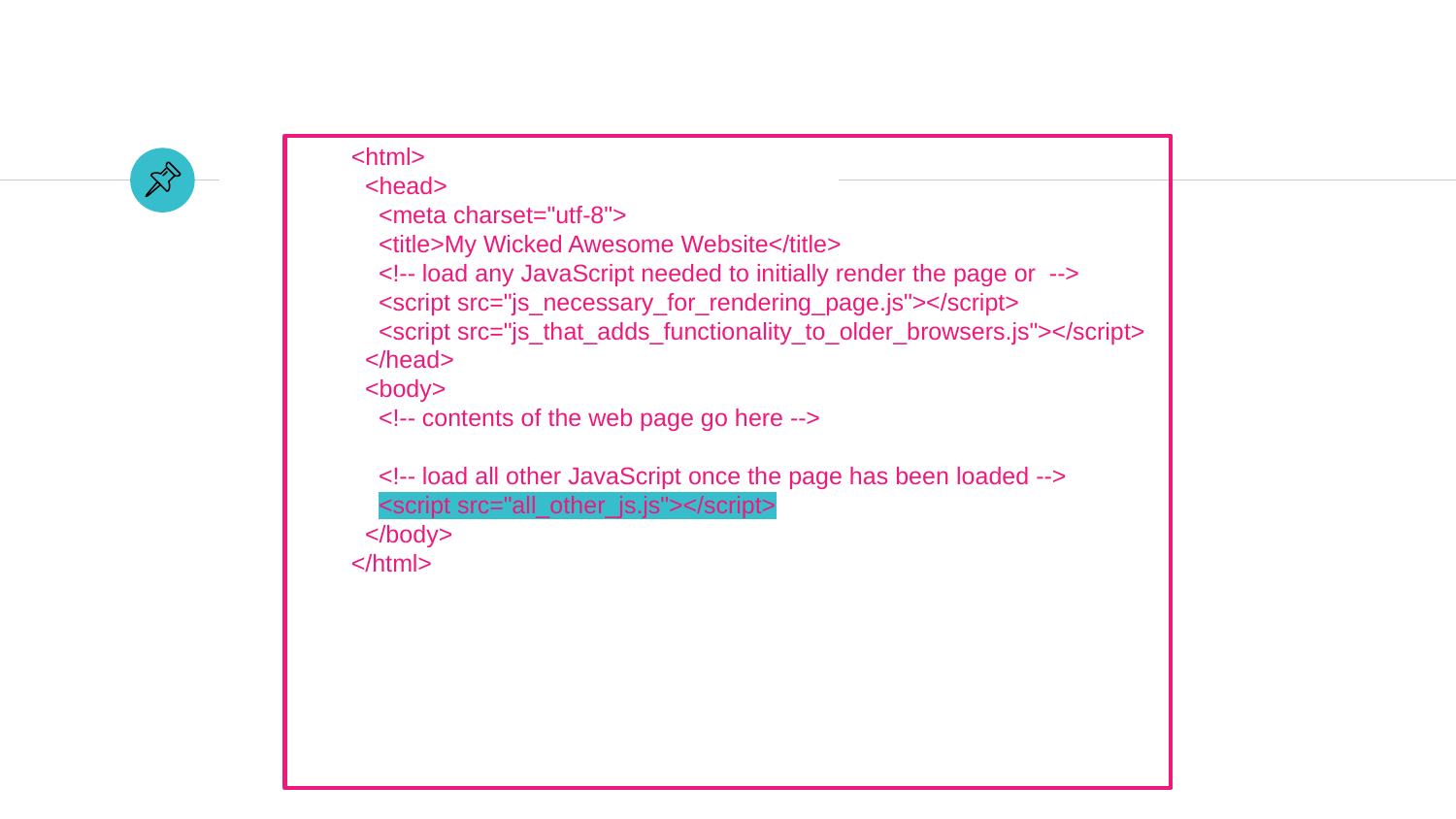

<html>
  <head>
    <meta charset="utf-8">
    <title>My Wicked Awesome Website</title>
    <!-- load any JavaScript needed to initially render the page or  -->
    <script src="js_necessary_for_rendering_page.js"></script>
    <script src="js_that_adds_functionality_to_older_browsers.js"></script>
  </head>
  <body>
    <!-- contents of the web page go here -->

    <!-- load all other JavaScript once the page has been loaded -->
    <script src="all_other_js.js"></script>
  </body>
</html>